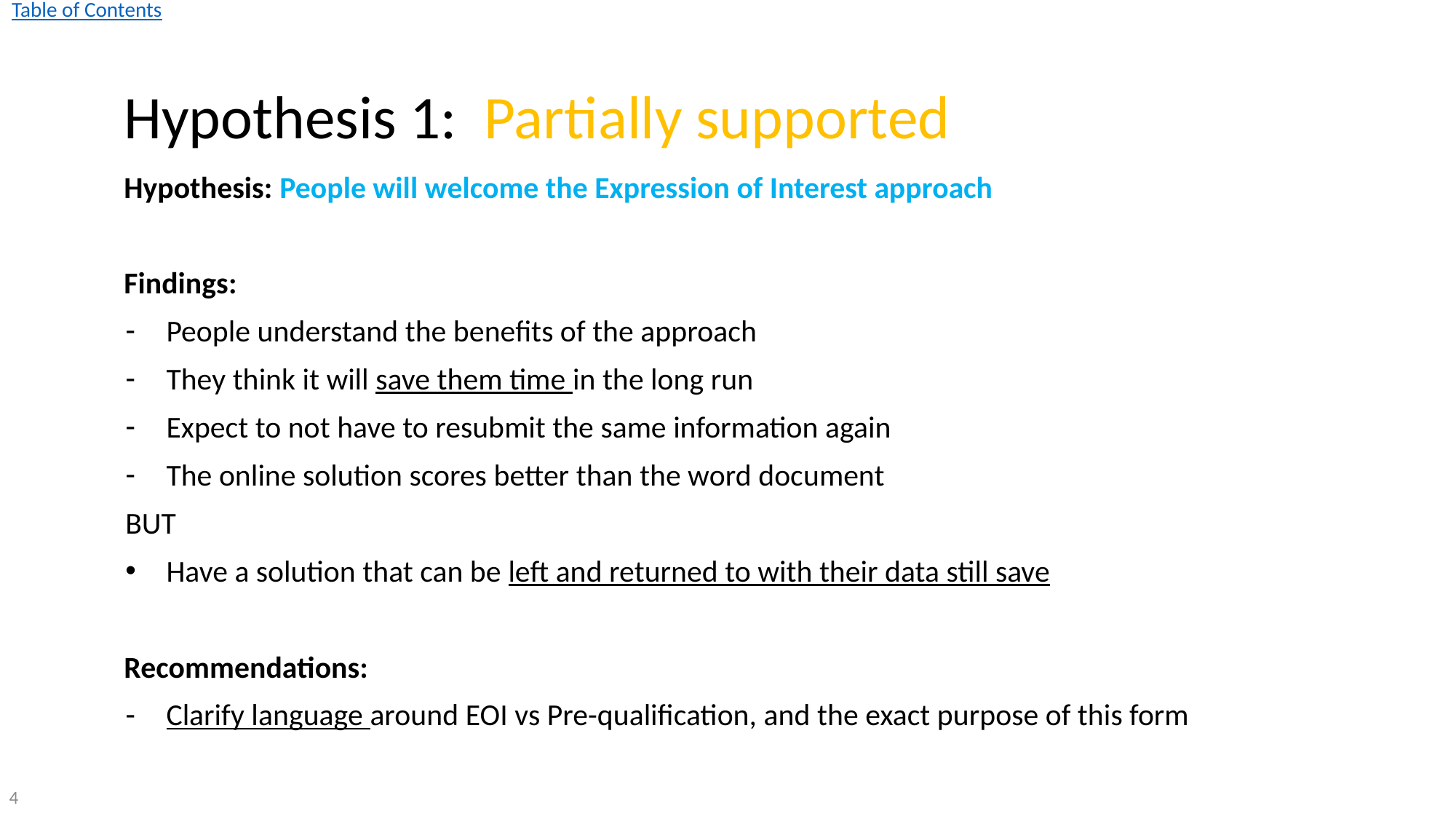

# Hypothesis 1:  Partially supported
Hypothesis: People will welcome the Expression of Interest approach

Findings:
People understand the benefits of the approach
They think it will save them time in the long run
Expect to not have to resubmit the same information again
The online solution scores better than the word document
BUT
Have a solution that can be left and returned to with their data still save

Recommendations:
Clarify language around EOI vs Pre-qualification, and the exact purpose of this form

4